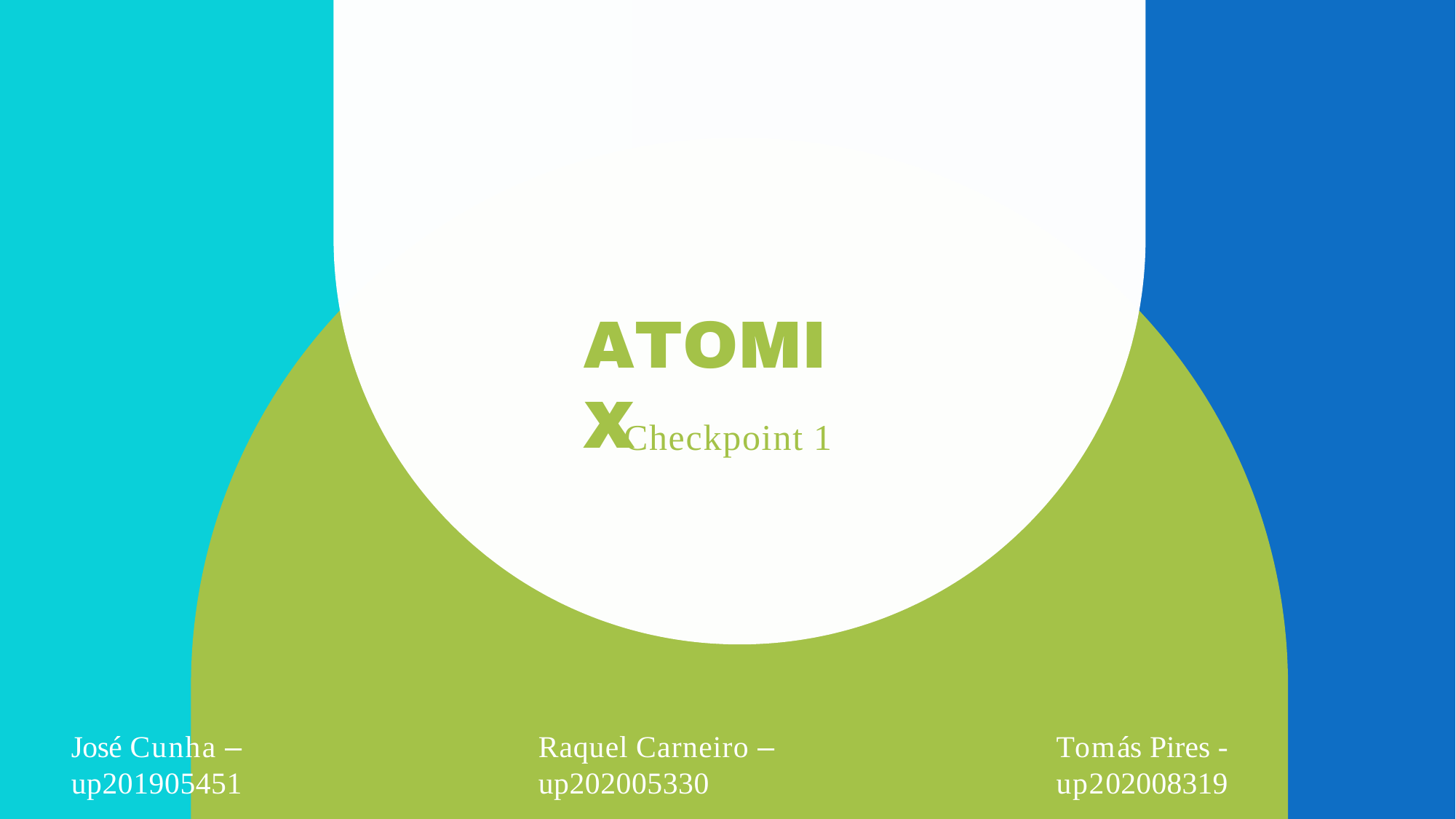

# ATOMIX
Checkpoint 1
José Cunha – up201905451
Raquel Carneiro – up202005330
Tomás Pires - up202008319